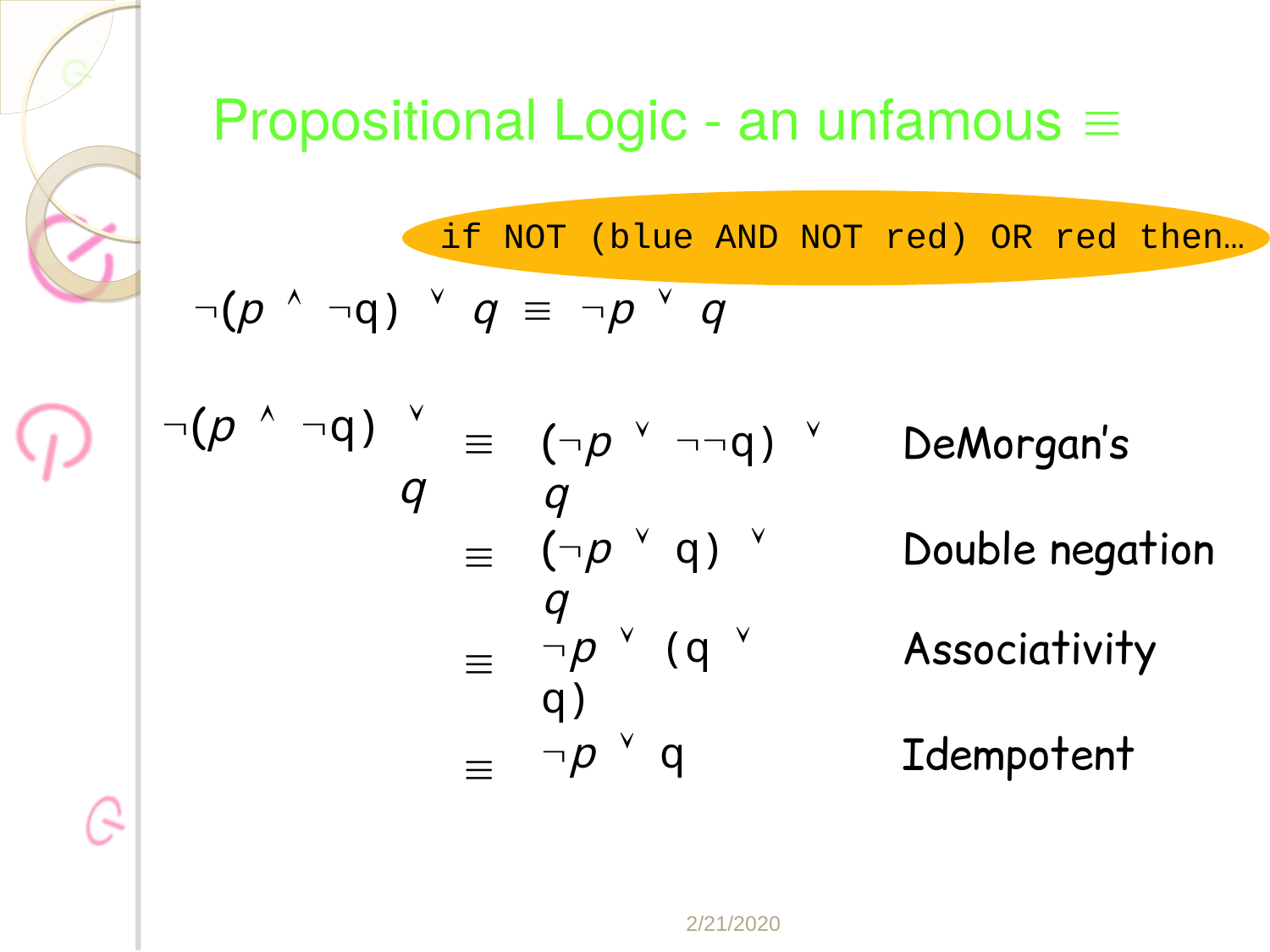

# Propositional Logic - an unfamous ≡

if NOT (blue AND NOT red) OR red then…
	   ¬(p ∧ ¬q) ∨ q ≡ ¬p ∨ q
| ¬(p ∧ ¬q) ∨ q | ≡ |  |  |
| --- | --- | --- | --- |
|  | ≡ |  |  |
|  | ≡ |  |  |
|  | ≡ |  |  |
(¬p ∨ ¬¬q) ∨ q
DeMorgan’s
(¬p ∨ q) ∨ q
Double negation
¬p ∨ (q ∨ q)
Associativity
¬p ∨ q
Idempotent
2/21/2020